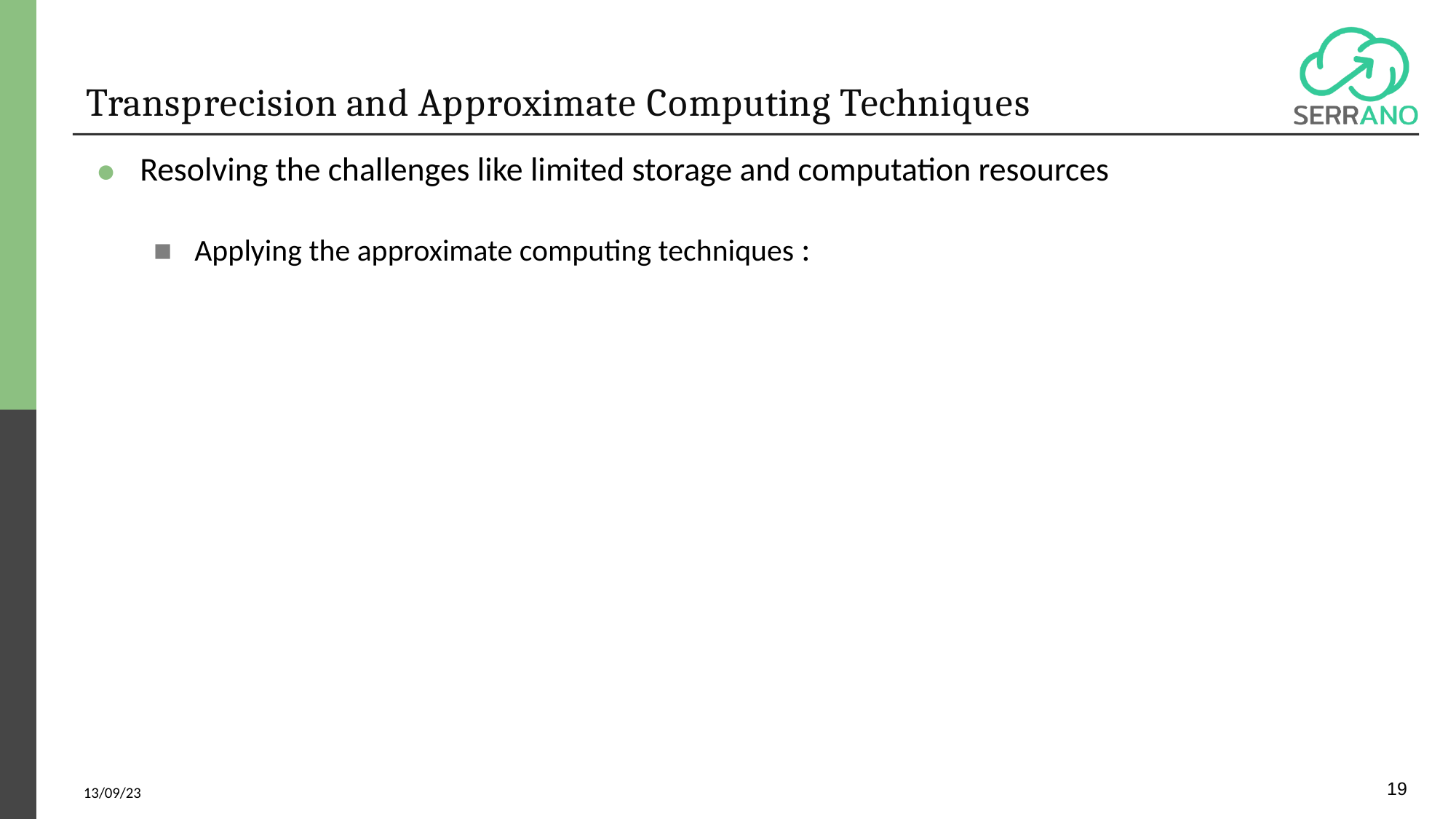

Transprecision and Approximate Computing Techniques
Resolving the challenges like limited storage and computation resources

Applying the approximate computing techniques :

19
13/09/23